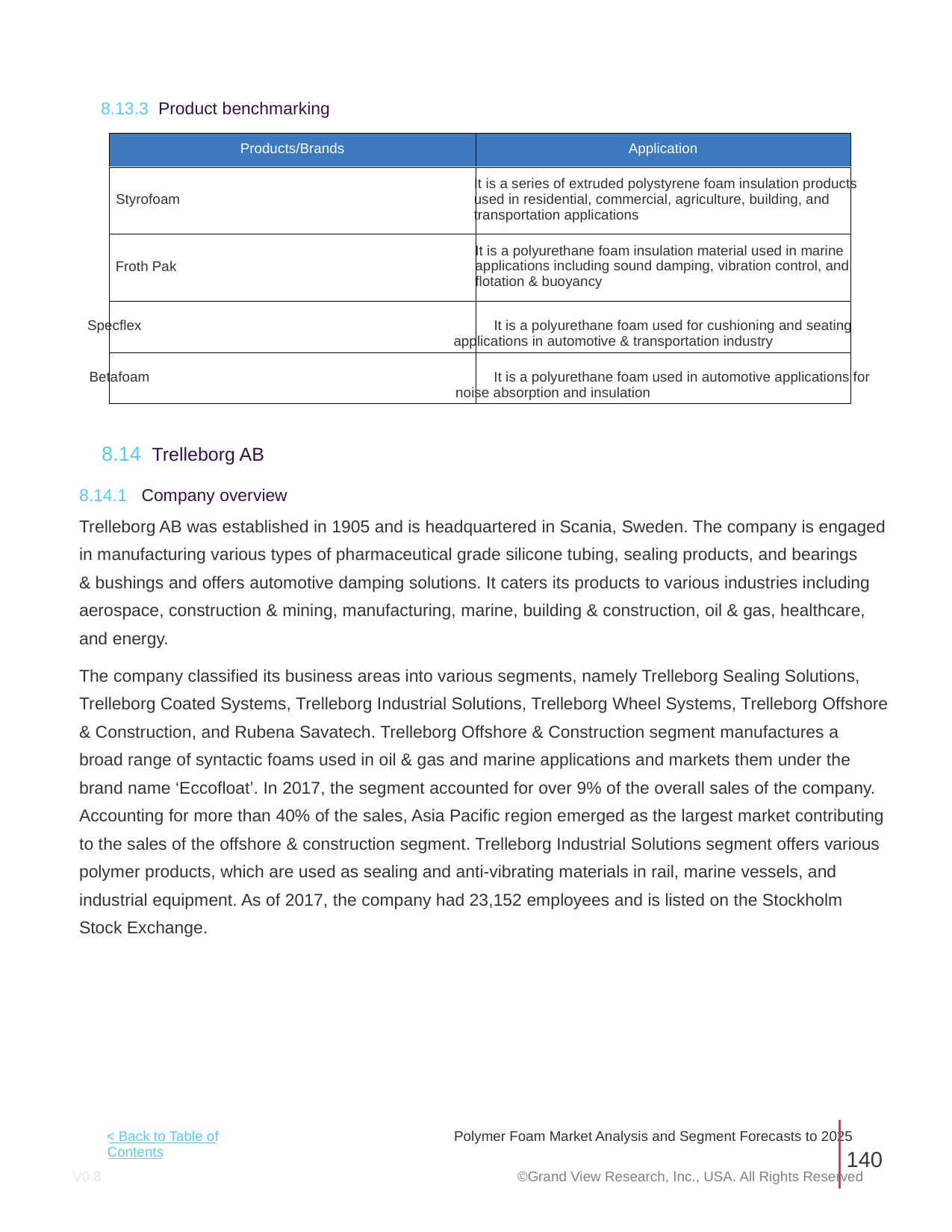

8.13.3  Product benchmarking

Products/Brands
Application

It is a series of extruded polystyrene foam insulation products
used in residential, commercial, agriculture, building, and
transportation applications
Styrofoam

It is a polyurethane foam insulation material used in marine
applications including sound damping, vibration control, and
flotation & buoyancy
Froth Pak

Specflex                                                                                          It is a polyurethane foam used for cushioning and seating
applications in automotive & transportation industry

Betafoam                                                                                        It is a polyurethane foam used in automotive applications for
noise absorption and insulation

8.14  Trelleborg AB
8.14.1   Company overview
Trelleborg AB was established in 1905 and is headquartered in Scania, Sweden. The company is engaged
in manufacturing various types of pharmaceutical grade silicone tubing, sealing products, and bearings
& bushings and offers automotive damping solutions. It caters its products to various industries including
aerospace, construction & mining, manufacturing, marine, building & construction, oil & gas, healthcare,
and energy.
The company classified its business areas into various segments, namely Trelleborg Sealing Solutions,
Trelleborg Coated Systems, Trelleborg Industrial Solutions, Trelleborg Wheel Systems, Trelleborg Offshore
& Construction, and Rubena Savatech. Trelleborg Offshore & Construction segment manufactures a
broad range of syntactic foams used in oil & gas and marine applications and markets them under the
brand name ‘Eccofloat’. In 2017, the segment accounted for over 9% of the overall sales of the company.
Accounting for more than 40% of the sales, Asia Pacific region emerged as the largest market contributing
to the sales of the offshore & construction segment. Trelleborg Industrial Solutions segment offers various
polymer products, which are used as sealing and anti-vibrating materials in rail, marine vessels, and
industrial equipment. As of 2017, the company had 23,152 employees and is listed on the Stockholm
Stock Exchange.

< Back to Table of
Polymer Foam Market Analysis and Segment Forecasts to 2025
140

Contents

V0.8                                                                                                          ©Grand View Research, Inc., USA. All Rights Reserved